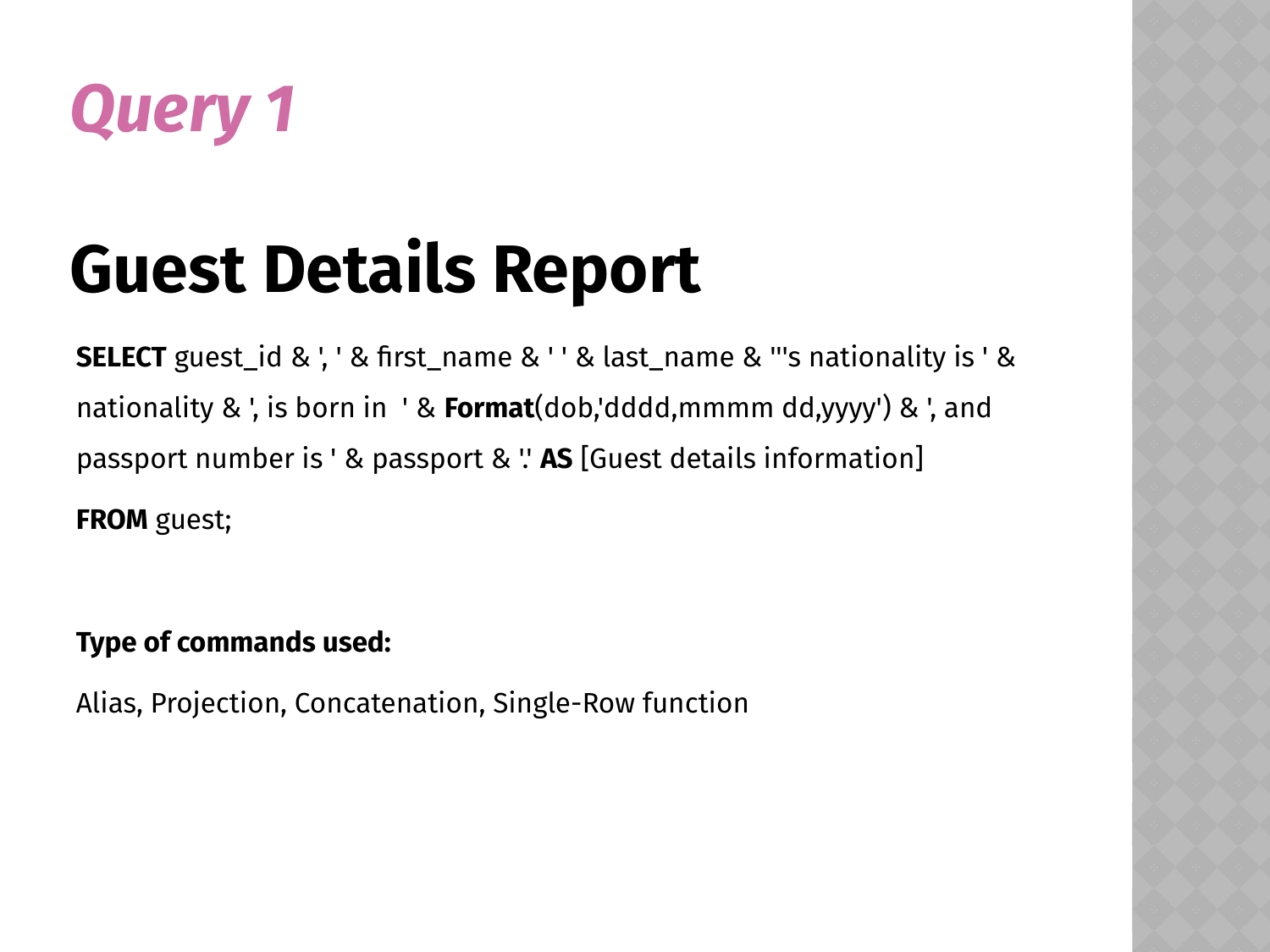

# Query 1 Guest Details Report
SELECT guest_id & ', ' & first_name & ' ' & last_name & '''s nationality is ' & nationality & ', is born in  ' & Format(dob,'dddd,mmmm dd,yyyy') & ', and passport number is ' & passport & '.' AS [Guest details information]
FROM guest;

Type of commands used:
Alias, Projection, Concatenation, Single-Row function